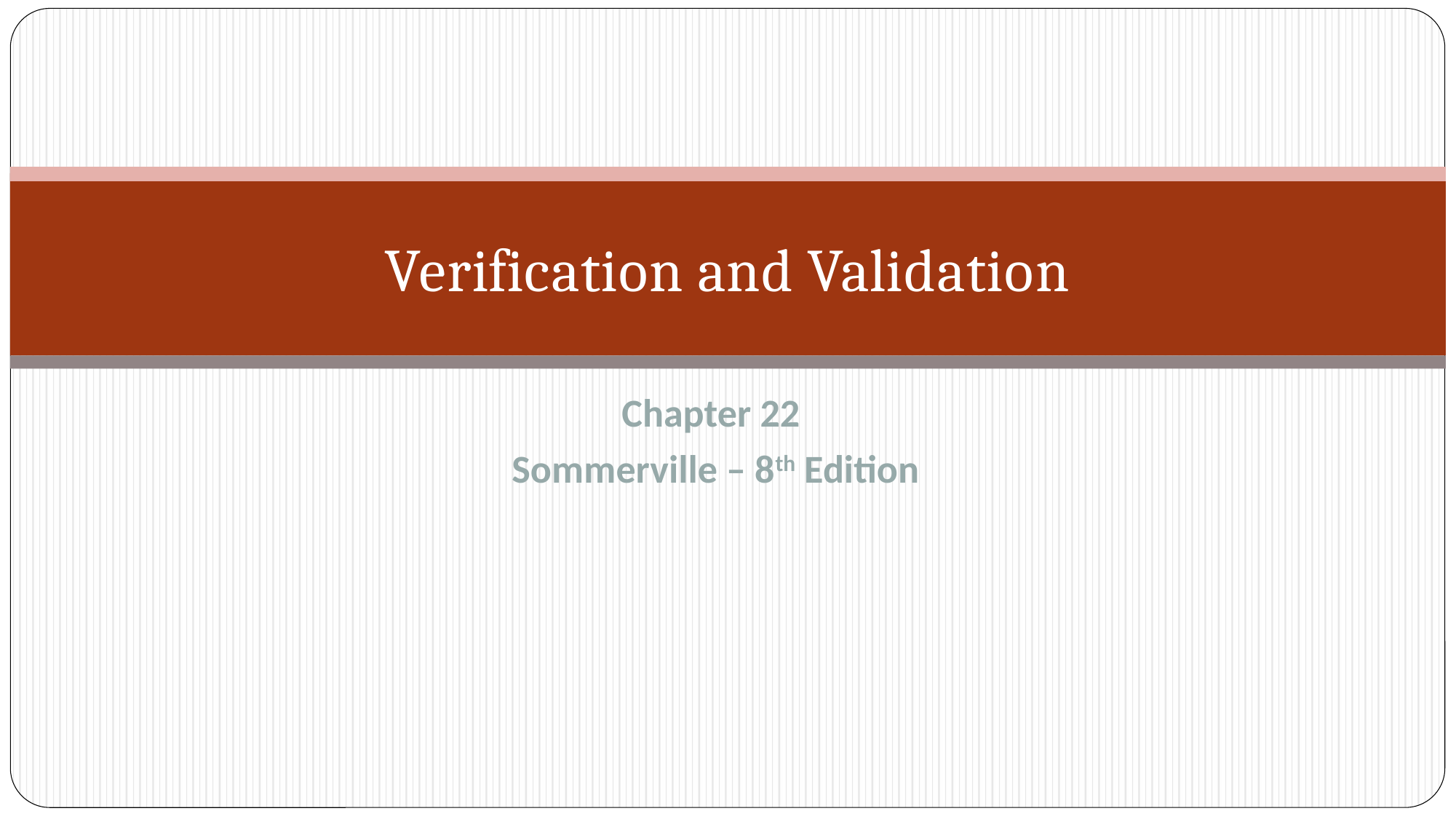

# Verification and Validation
Chapter 22
Sommerville – 8th Edition